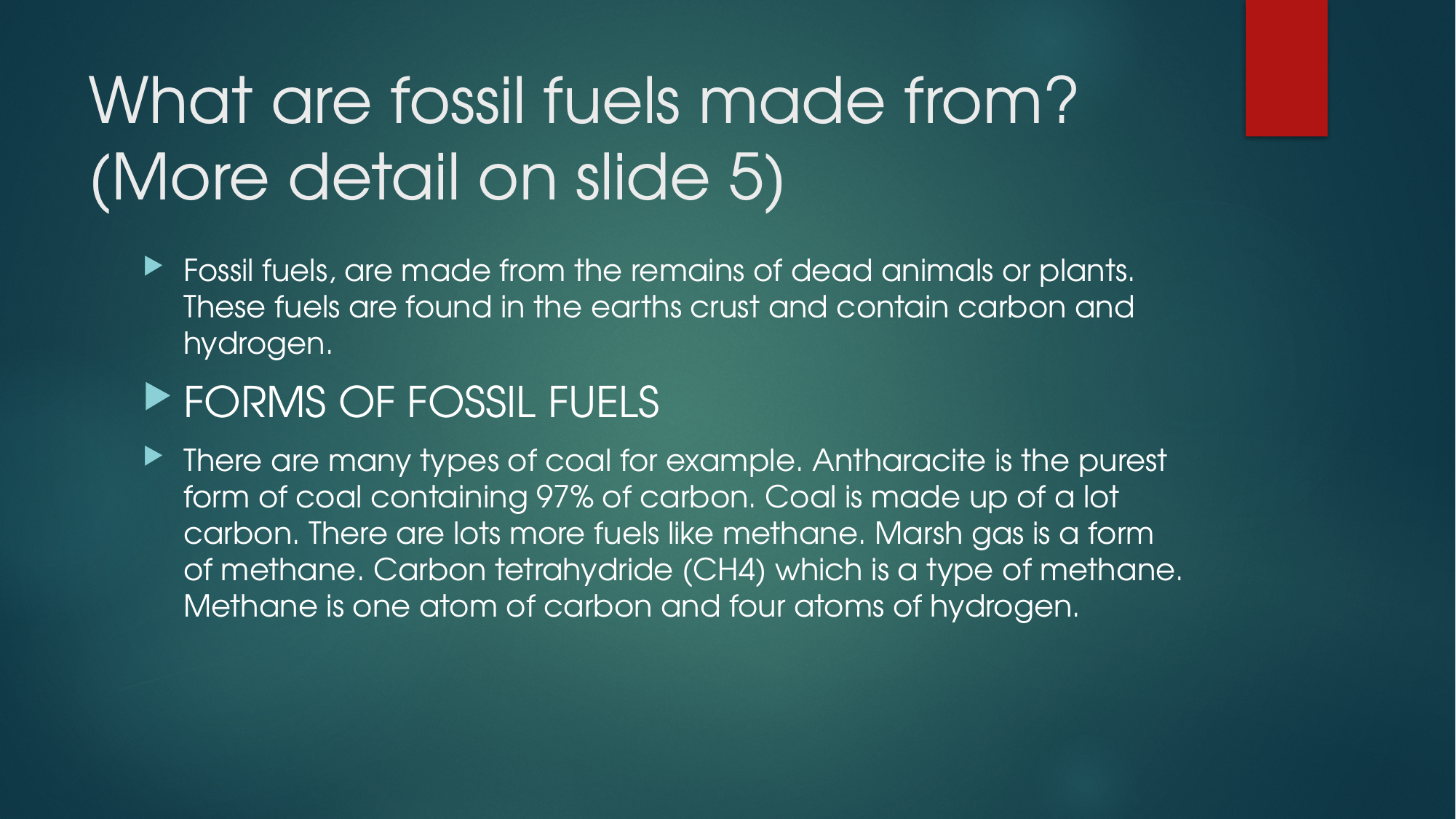

# What are fossil fuels made from? (More detail on slide 5)
Fossil fuels, are made from the remains of dead animals or plants. These fuels are found in the earths crust and contain carbon and hydrogen.
FORMS OF FOSSIL FUELS
There are many types of coal for example. Antharacite is the purest form of coal containing 97% of carbon. Coal is made up of a lot carbon. There are lots more fuels like methane. Marsh gas is a form of methane. Carbon tetrahydride (CH4) which is a type of methane. Methane is one atom of carbon and four atoms of hydrogen.